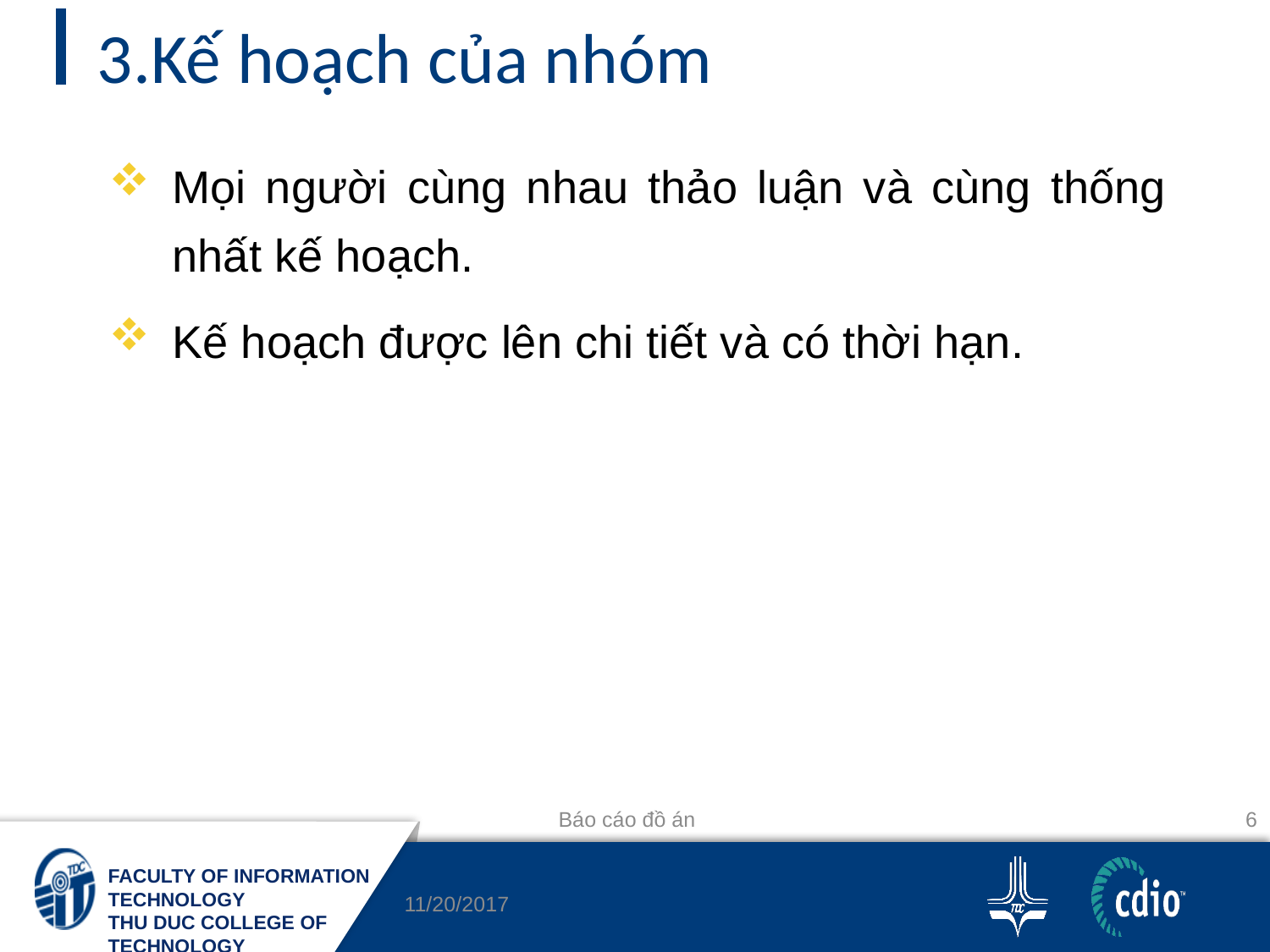

# 3.Kế hoạch của nhóm
Mọi người cùng nhau thảo luận và cùng thống nhất kế hoạch.
Kế hoạch được lên chi tiết và có thời hạn.
Báo cáo đồ án
6
11/20/2017